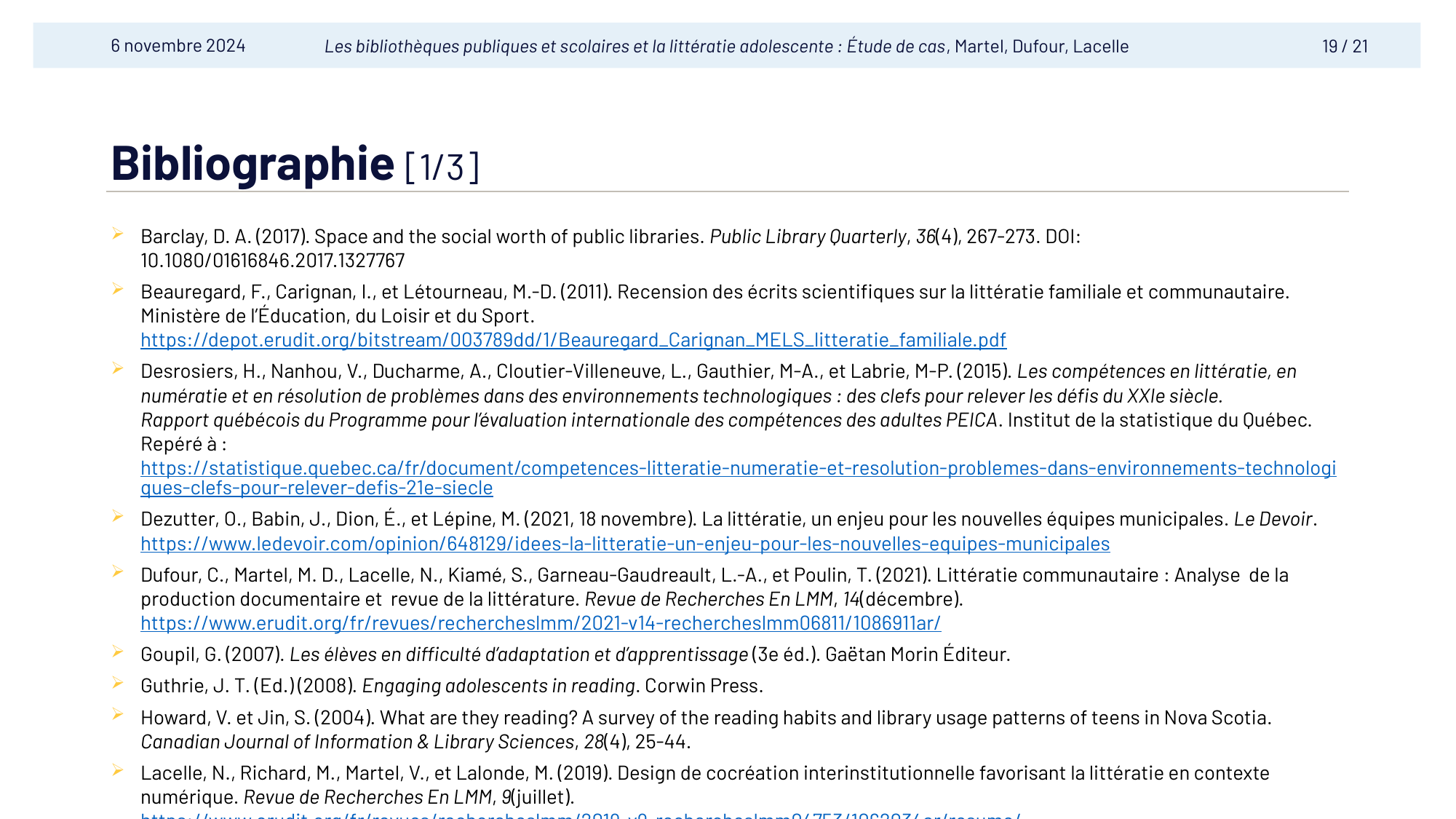

6 novembre 2024

# Bibliographie [1/3]
Barclay, D. A. (2017). Space and the social worth of public libraries. Public Library Quarterly, 36(4), 267-273. DOI: 10.1080/01616846.2017.1327767
Beauregard, F., Carignan, I., et Létourneau, M.-D. (2011). Recension des écrits scientifiques sur la littératie familiale et communautaire. Ministère de l’Éducation, du Loisir et du Sport.
https://depot.erudit.org/bitstream/003789dd/1/Beauregard_Carignan_MELS_litteratie_familiale.pdf
Desrosiers, H., Nanhou, V., Ducharme, A., Cloutier-Villeneuve, L., Gauthier, M-A., et Labrie, M-P. (2015). Les compétences en littératie, en numératie et en résolution de problèmes dans des environnements technologiques : des clefs pour relever les défis du XXIe siècle. Rapport québécois du Programme pour l’évaluation internationale des compétences des adultes PEICA. Institut de la statistique du Québec. Repéré à : https://statistique.quebec.ca/fr/document/competences-litteratie-numeratie-et-resolution-problemes-dans-environnements-technologiques-clefs-pour-relever-defis-21e-siecle
Dezutter, O., Babin, J., Dion, É., et Lépine, M. (2021, 18 novembre). La littératie, un enjeu pour les nouvelles équipes municipales. Le Devoir. https://www.ledevoir.com/opinion/648129/idees-la-litteratie-un-enjeu-pour-les-nouvelles-equipes-municipales
Dufour, C., Martel, M. D., Lacelle, N., Kiamé, S., Garneau-Gaudreault, L.-A., et Poulin, T. (2021). Littératie communautaire : Analyse  de la production documentaire et  revue de la littérature. Revue de Recherches En LMM, 14(décembre). https://www.erudit.org/fr/revues/rechercheslmm/2021-v14-rechercheslmm06811/1086911ar/
Goupil, G. (2007). Les élèves en difficulté d’adaptation et d’apprentissage (3e éd.). Gaëtan Morin Éditeur.
Guthrie, J. T. (Ed.) (2008). Engaging adolescents in reading. Corwin Press.
Howard, V. et Jin, S. (2004). What are they reading? A survey of the reading habits and library usage patterns of teens in Nova Scotia. Canadian Journal of Information & Library Sciences, 28(4), 25-44.
Lacelle, N., Richard, M., Martel, V., et Lalonde, M. (2019). Design de cocréation interinstitutionnelle favorisant la littératie en contexte numérique. Revue de Recherches En LMM, 9(juillet). https://www.erudit.org/fr/revues/rechercheslmm/2019-v9-rechercheslmm04753/1062034ar/resume/